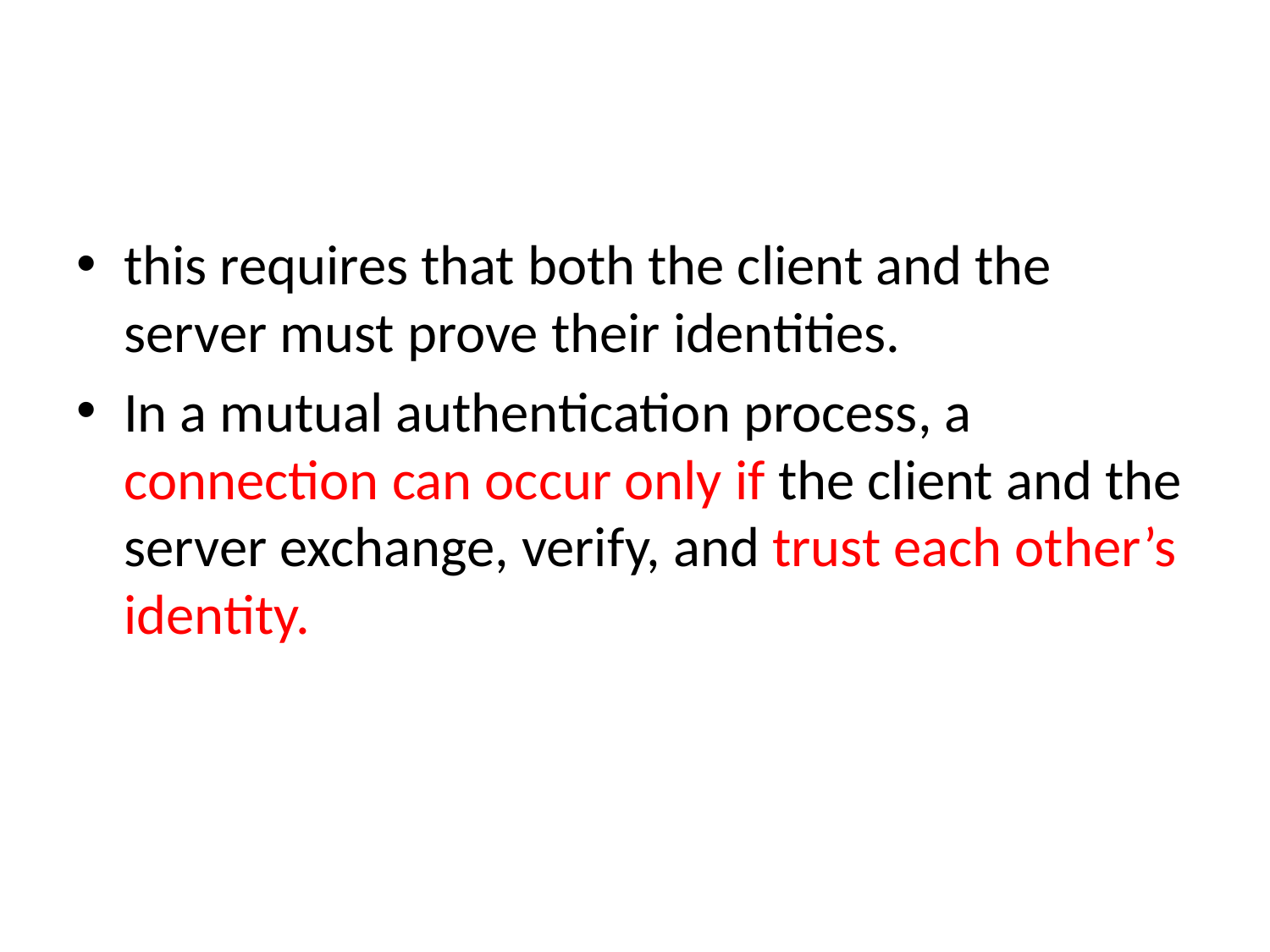

#
this requires that both the client and the server must prove their identities.
In a mutual authentication process, a connection can occur only if the client and the server exchange, verify, and trust each other’s identity.